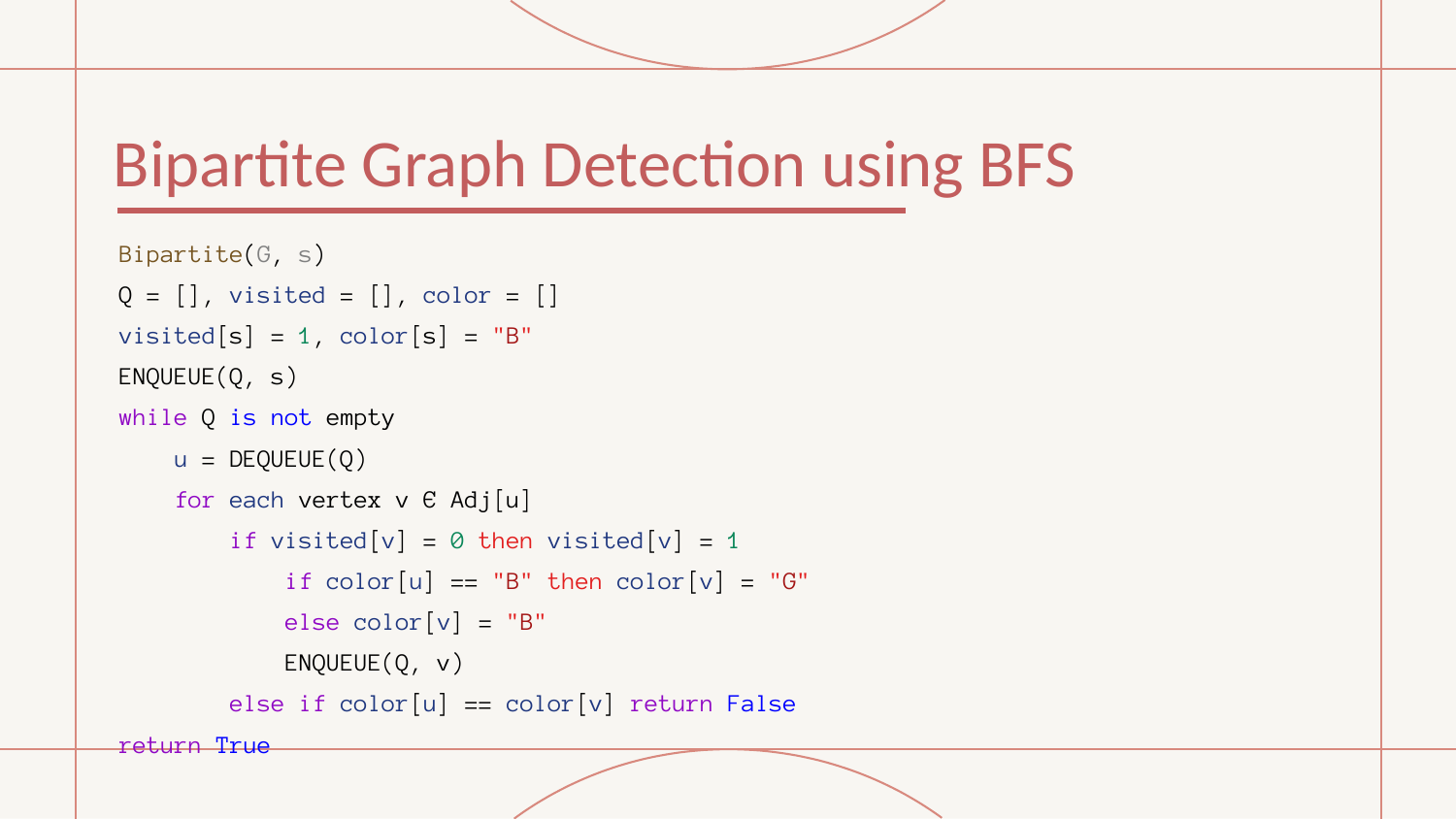

# Bipartite Graph Detection using BFS
Bipartite(G, s)
Q = [], visited = [], color = []
visited[s] = 1, color[s] = "B"
ENQUEUE(Q, s)
while Q is not empty
    u = DEQUEUE(Q)
    for each vertex v Є Adj[u]
        if visited[v] = 0 then visited[v] = 1
            if color[u] == "B" then color[v] = "G"
            else color[v] = "B"
            ENQUEUE(Q, v)
        else if color[u] == color[v] return False
return True